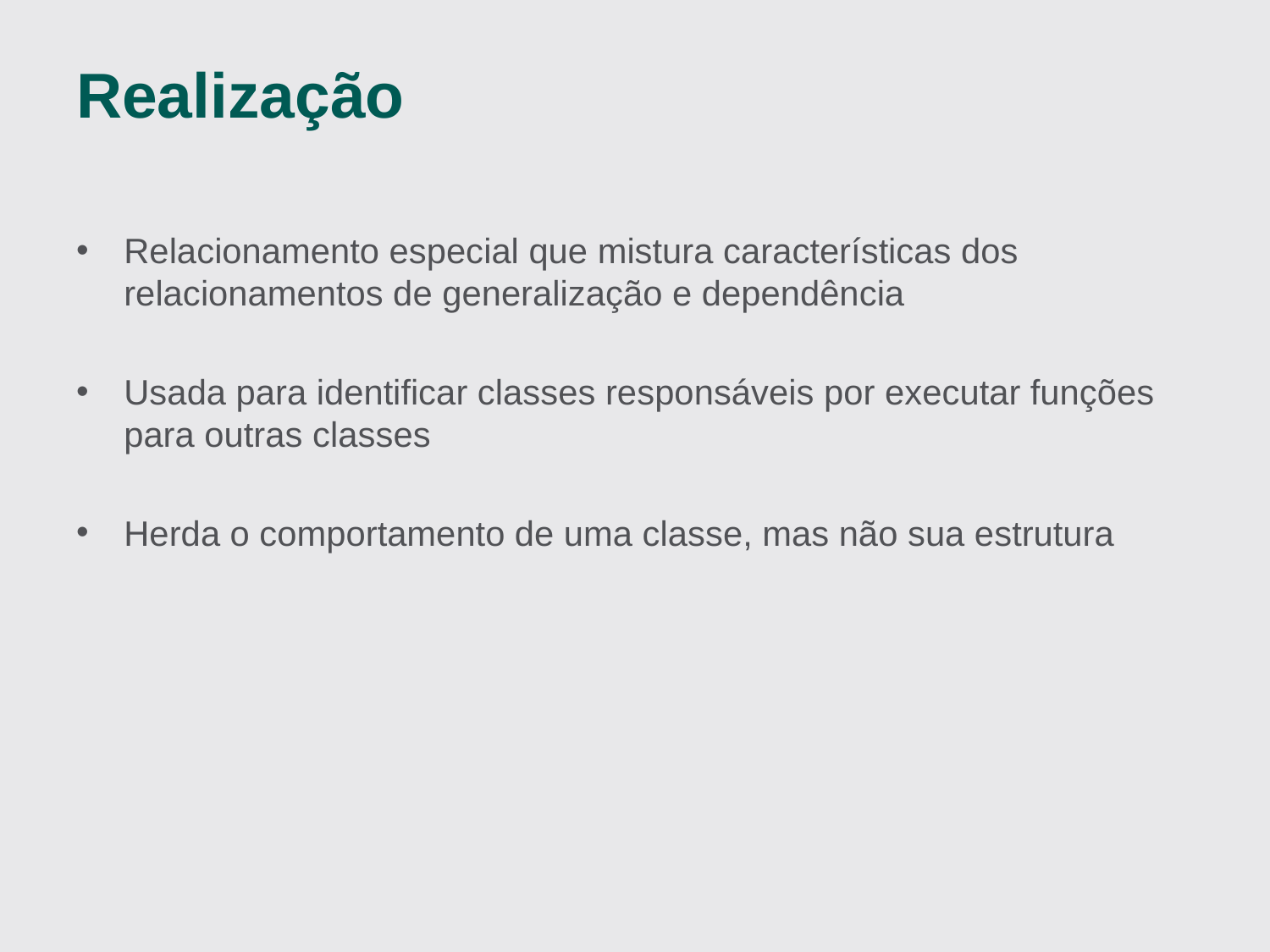

# Realização
Relacionamento especial que mistura características dos relacionamentos de generalização e dependência

Usada para identificar classes responsáveis por executar funções para outras classes

Herda o comportamento de uma classe, mas não sua estrutura